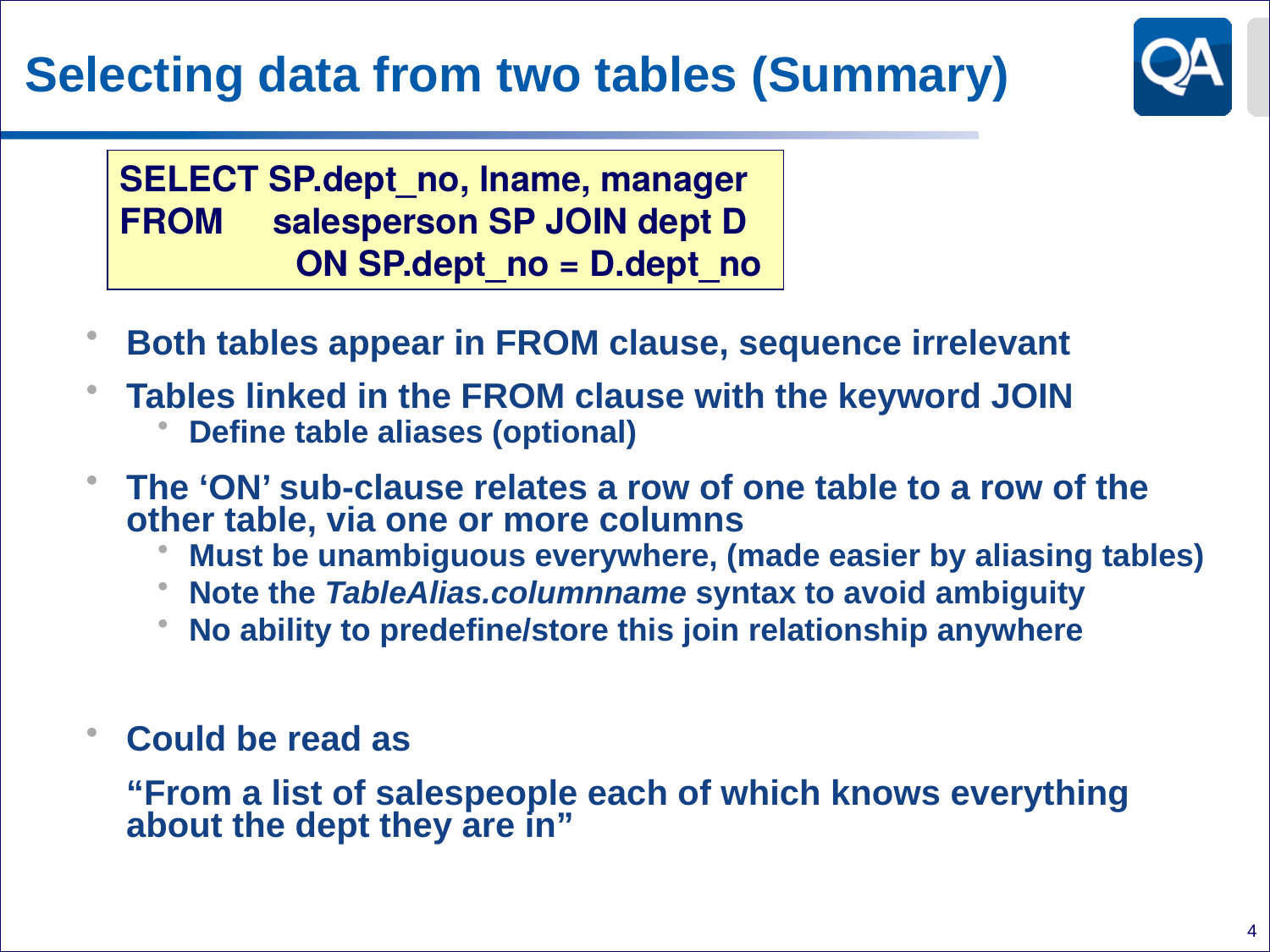

# Selecting data from two tables (Summary)

SELECT SP.dept_no, lname, manager
FROM     salesperson SP JOIN dept D
	     ON SP.dept_no = D.dept_no

Both tables appear in FROM clause, sequence irrelevant
Tables linked in the FROM clause with the keyword JOIN
Define table aliases (optional)
The ‘ON’ sub-clause relates a row of one table to a row of the other table, via one or more columns
Must be unambiguous everywhere, (made easier by aliasing tables)
Note the TableAlias.columnname syntax to avoid ambiguity
No ability to predefine/store this join relationship anywhere

Could be read as
	“From a list of salespeople each of which knows everything about the dept they are in”